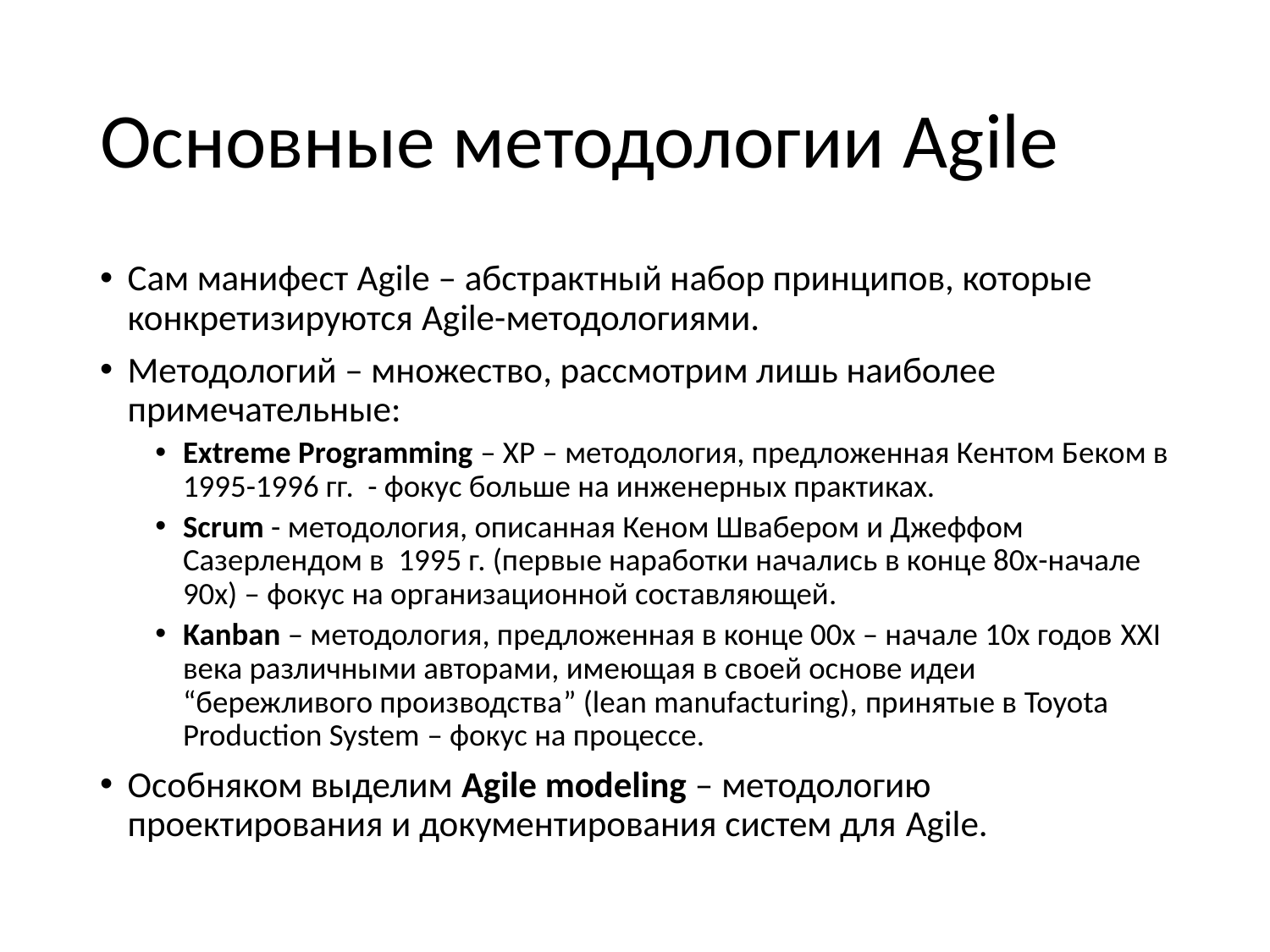

# Основные методологии Agile
Сам манифест Agile – абстрактный набор принципов, которые конкретизируются Agile-методологиями.
Методологий – множество, рассмотрим лишь наиболее примечательные:
Extreme Programming – XP – методология, предложенная Кентом Беком в 1995-1996 гг.  - фокус больше на инженерных практиках.
Scrum - методология, описанная Кеном Швабером и Джеффом Сазерлендом в  1995 г. (первые наработки начались в конце 80х-начале 90х) – фокус на организационной составляющей.
Kanban – методология, предложенная в конце 00х – начале 10х годов XXI века различными авторами, имеющая в своей основе идеи “бережливого производства” (lean manufacturing), принятые в Toyota Production System – фокус на процессе.
Особняком выделим Agile modeling – методологию проектирования и документирования систем для Agile.